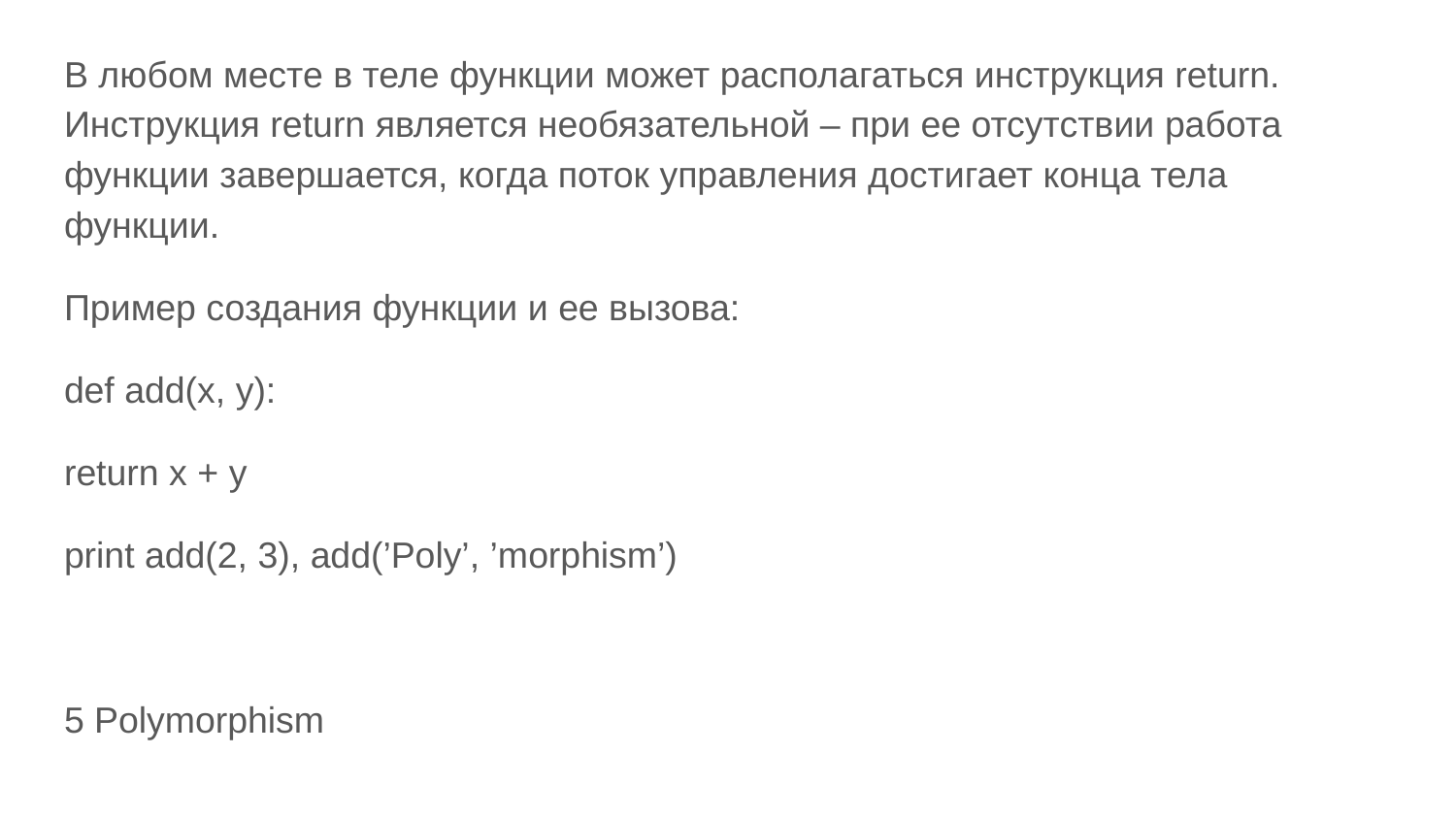

В любом месте в теле функции может располагаться инструкция return. Инструкция return является необязательной – при ее отсутствии работа функции завершается, когда поток управления достигает конца тела функции.
Пример создания функции и ее вызова:
def add(x, y):
return x + y
print add(2, 3), add(’Poly’, ’morphism’)

5 Polymorphism